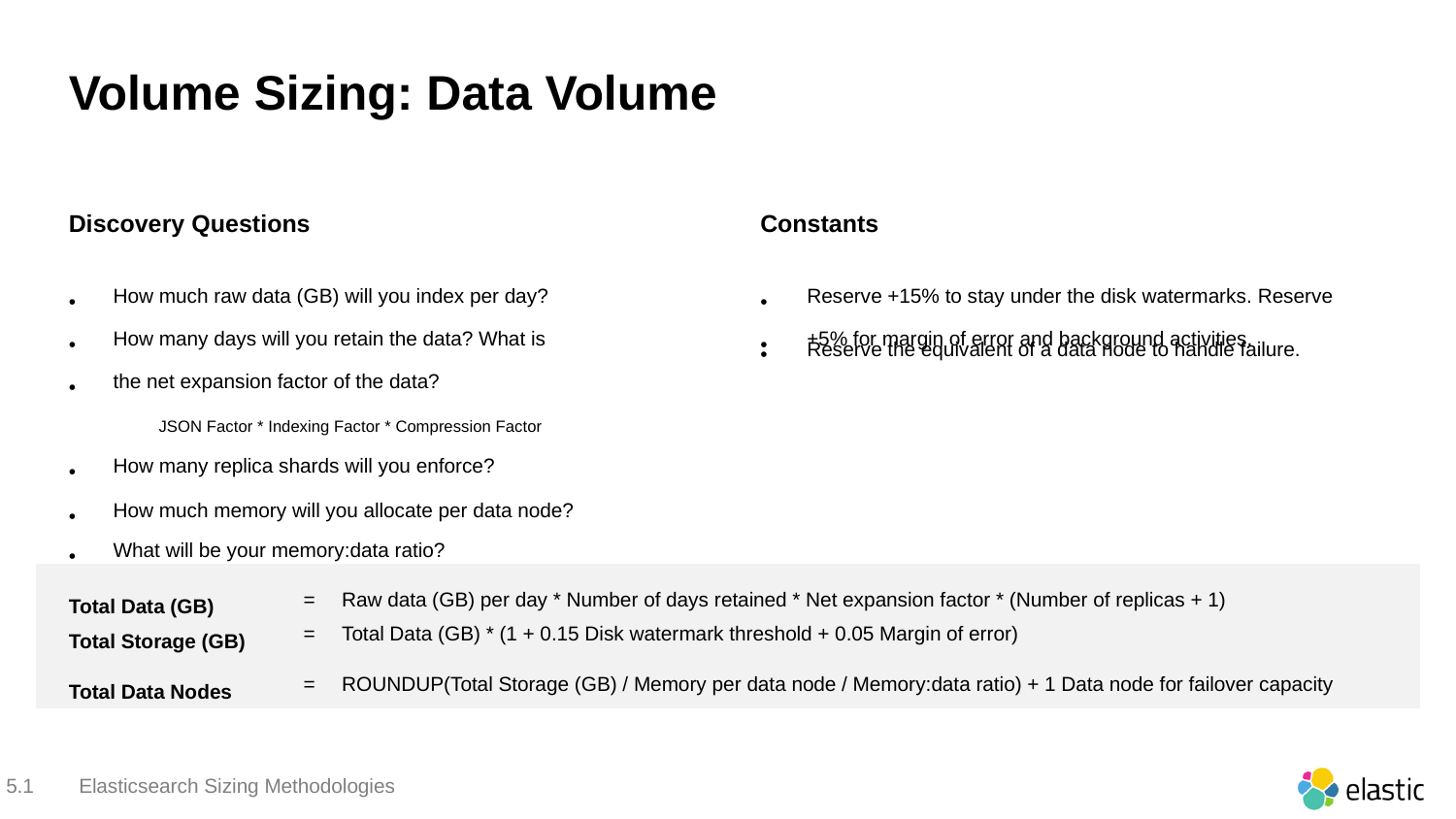

Volume Sizing: Data Volume
Discovery Questions
Constants
How much raw data (GB) will you index per day? How many days will you retain the data? What is the net expansion factor of the data?

Reserve +15% to stay under the disk watermarks. Reserve +5% for margin of error and background activities.
Reserve the equivalent of a data node to handle failure.
• • •
• •
•

JSON Factor * Indexing Factor * Compression Factor
How many replica shards will you enforce?
How much memory will you allocate per data node?
What will be your memory:data ratio?
•
•
•
Total Data (GB)
Total Storage (GB)
Total Data Nodes
=
=
=
Raw data (GB) per day * Number of days retained * Net expansion factor * (Number of replicas + 1)
Total Data (GB) * (1 + 0.15 Disk watermark threshold + 0.05 Margin of error)
ROUNDUP(Total Storage (GB) / Memory per data node / Memory:data ratio) + 1 Data node for failover capacity

5.1
Elasticsearch Sizing Methodologies